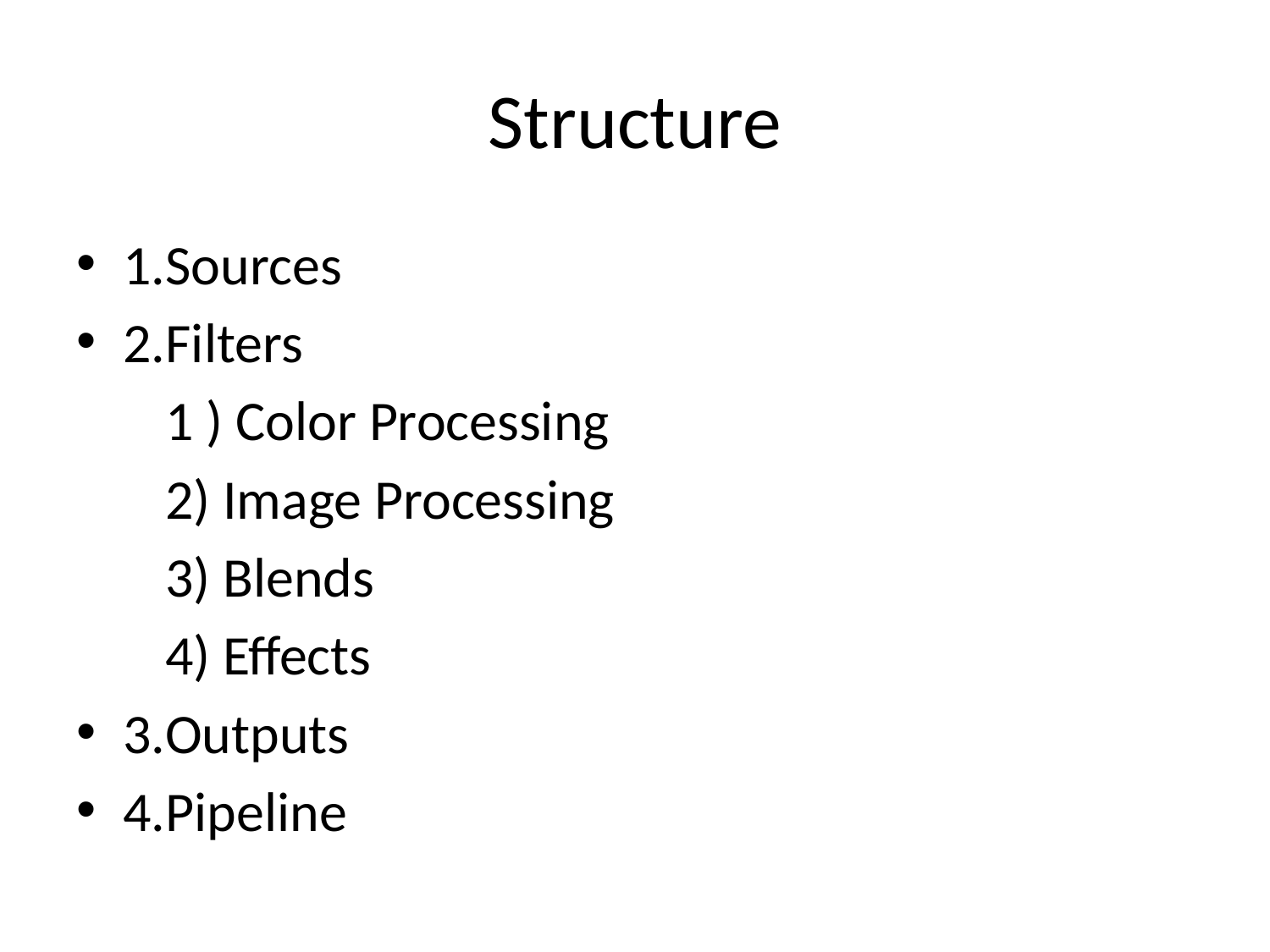

# Structure
1.Sources
2.Filters
       1 ) Color Processing
       2) Image Processing
       3) Blends
       4) Effects
3.Outputs
4.Pipeline